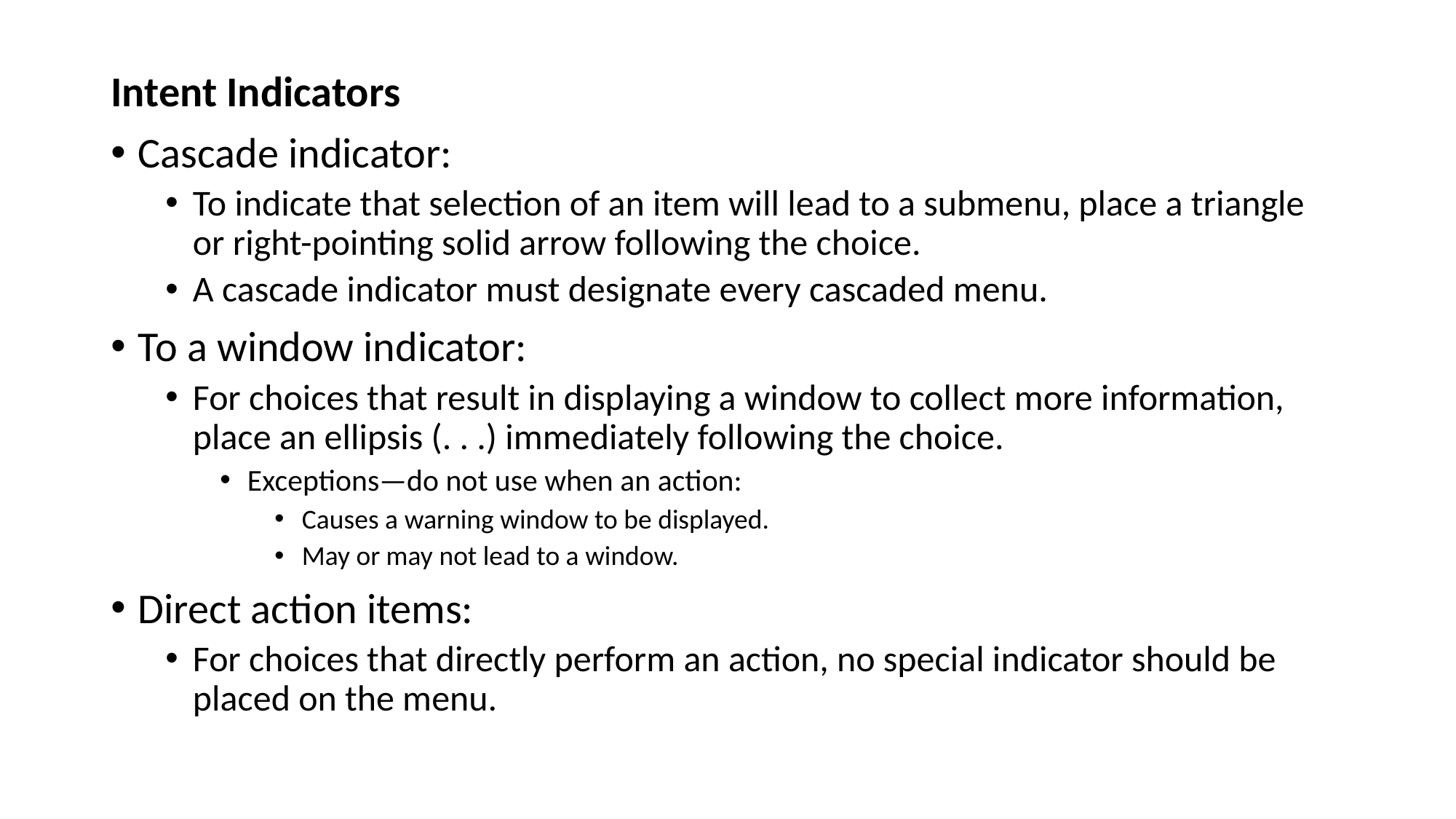

Intent Indicators
Cascade indicator:
To indicate that selection of an item will lead to a submenu, place a triangle or right-pointing solid arrow following the choice.
A cascade indicator must designate every cascaded menu.
To a window indicator:
For choices that result in displaying a window to collect more information, place an ellipsis (. . .) immediately following the choice.
Exceptions—do not use when an action:
Causes a warning window to be displayed.
May or may not lead to a window.
Direct action items:
For choices that directly perform an action, no special indicator should be placed on the menu.